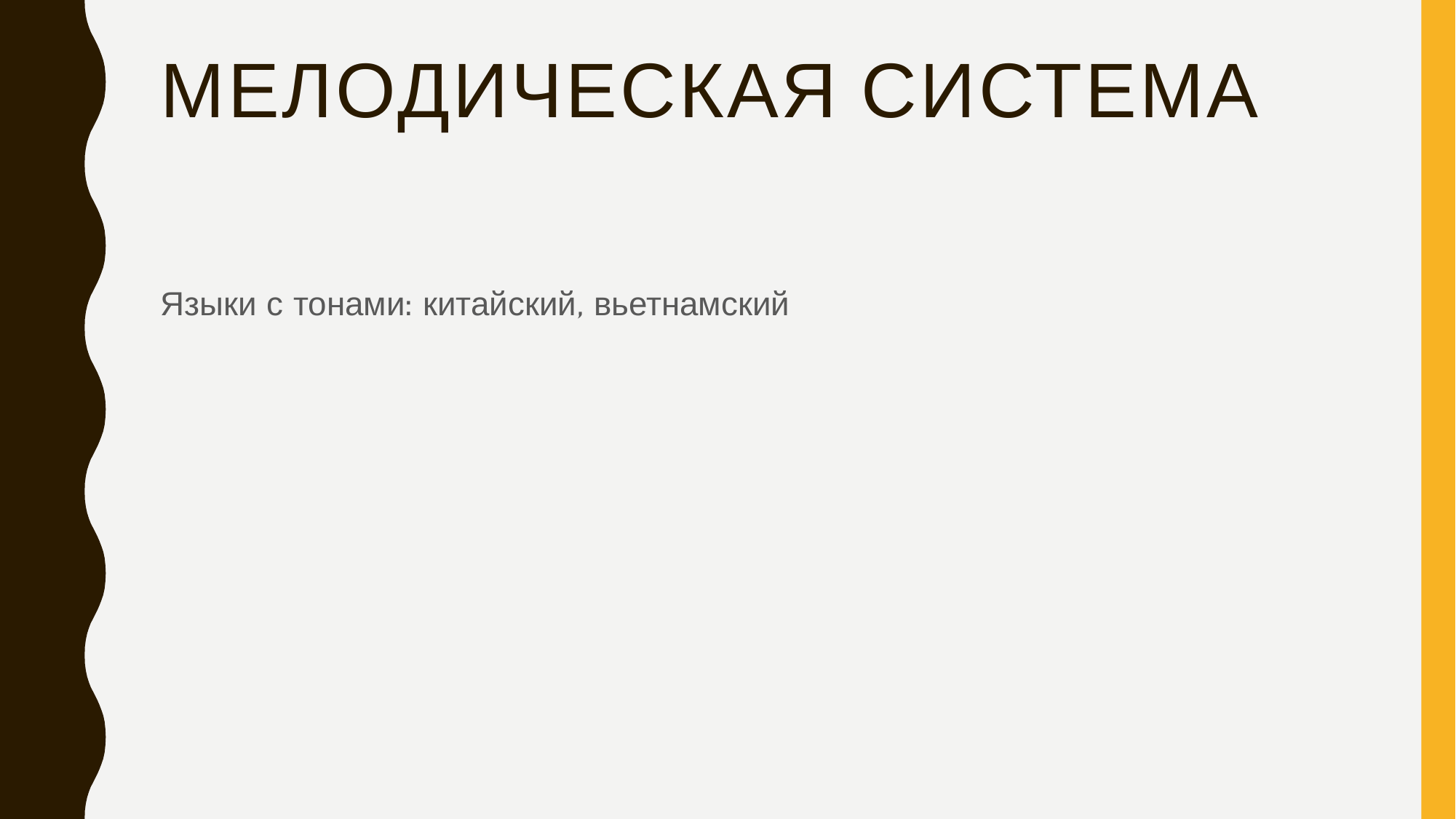

# Мелодическая система
Языки с тонами: китайский, вьетнамский